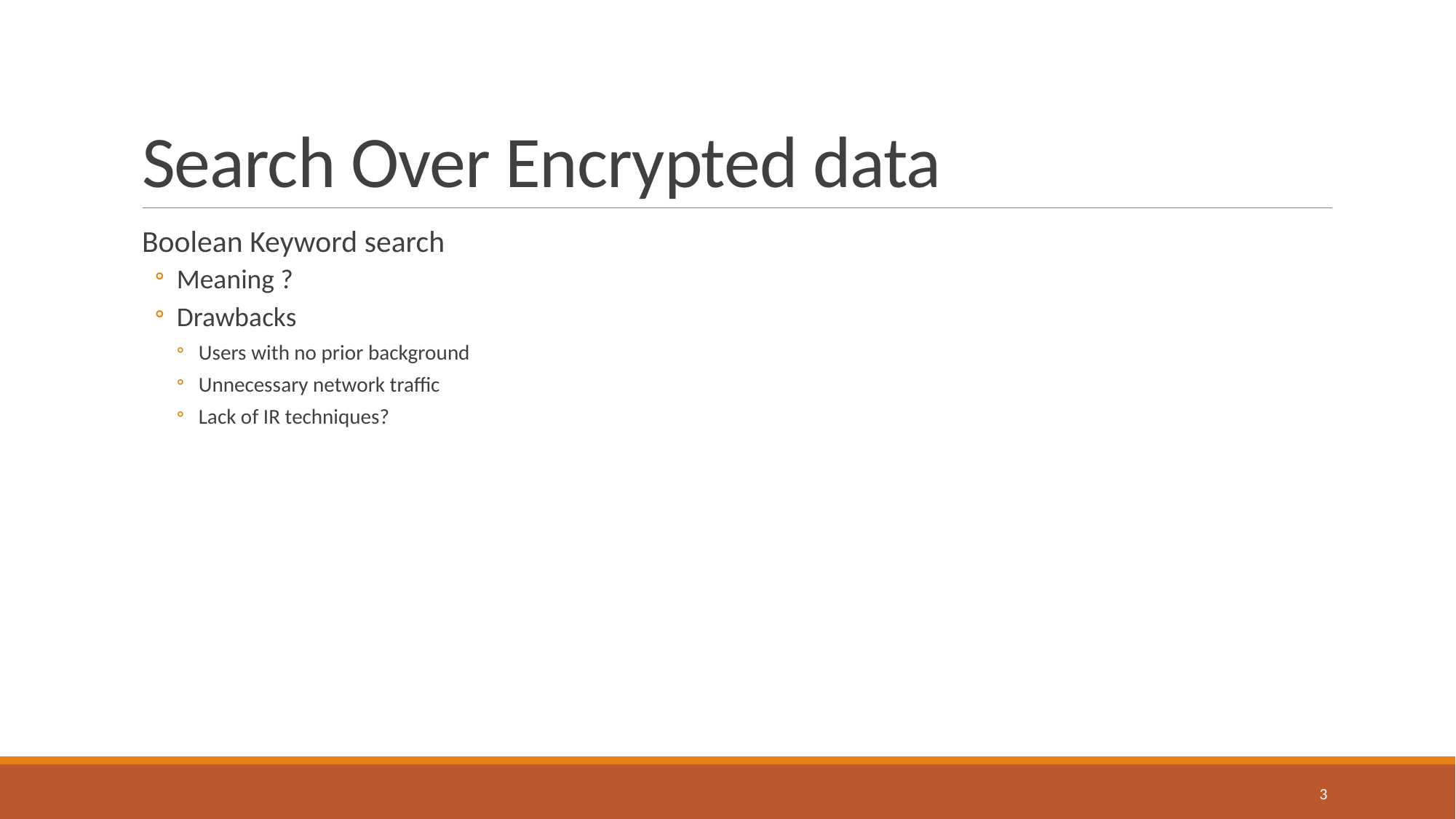

# Search Over Encrypted data
Boolean Keyword search
Meaning ?
Drawbacks
Users with no prior background
Unnecessary network traffic
Lack of IR techniques?
3